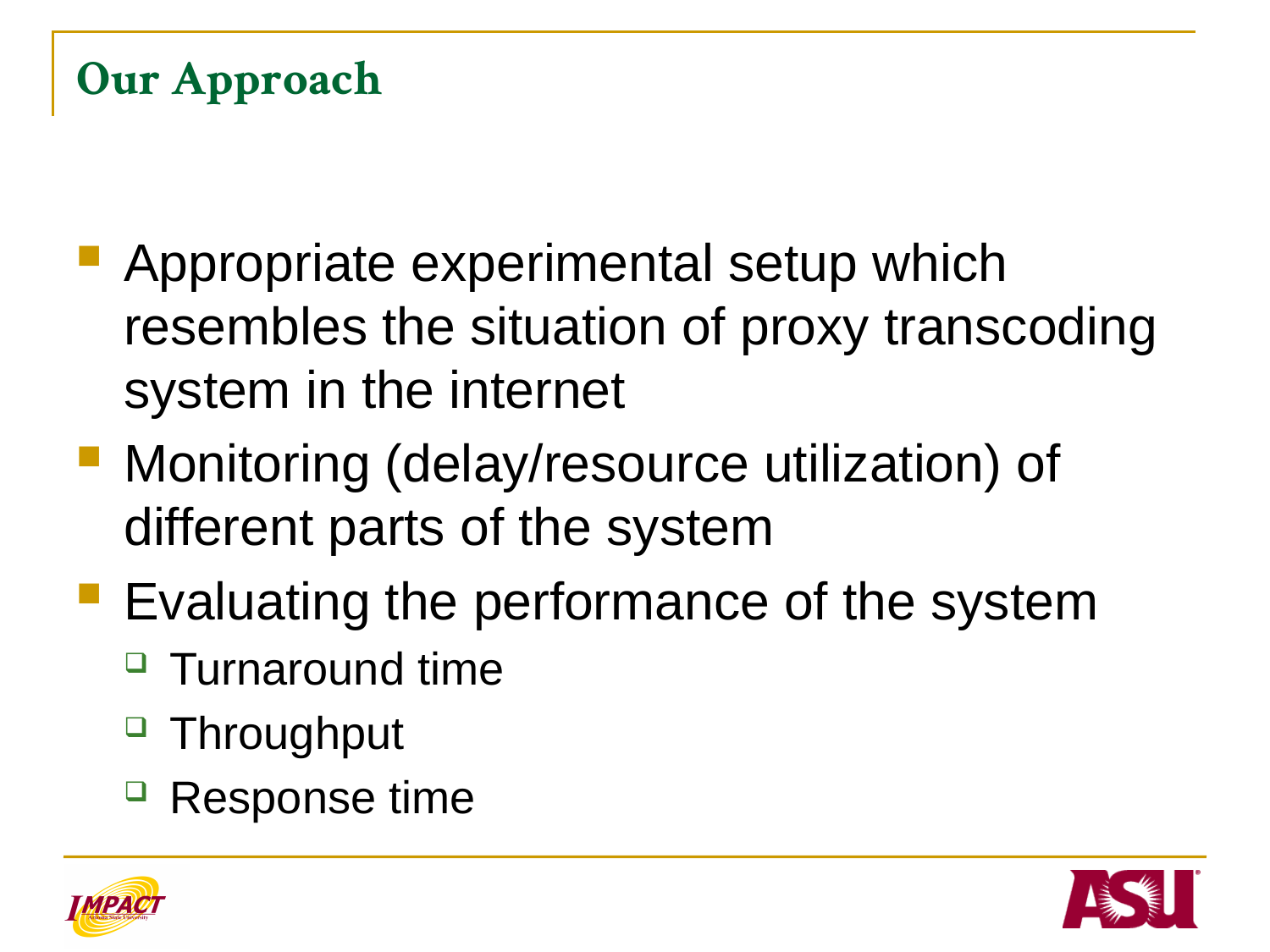

# Our Approach
Appropriate experimental setup which   resembles the situation of proxy transcoding system in the internet
Monitoring (delay/resource utilization) of different parts of the system
Evaluating the performance of the system
Turnaround time
Throughput
Response time